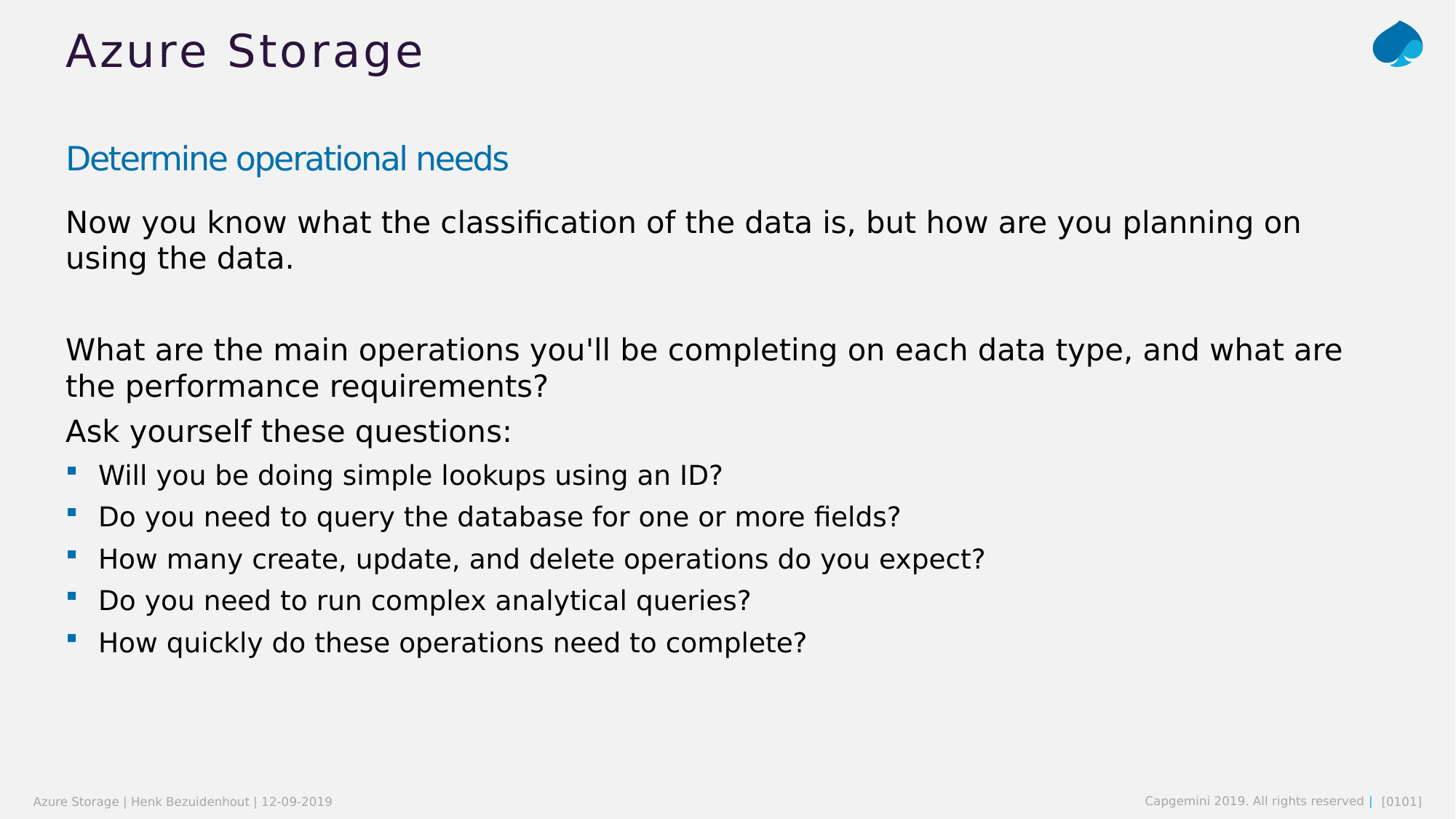

# Azure Storage
Determine operational needs
Now you know what the classification of the data is, but how are you planning on using the data.

What are the main operations you'll be completing on each data type, and what are the performance requirements?
Ask yourself these questions:
Will you be doing simple lookups using an ID?
Do you need to query the database for one or more fields?
How many create, update, and delete operations do you expect?
Do you need to run complex analytical queries?
How quickly do these operations need to complete?